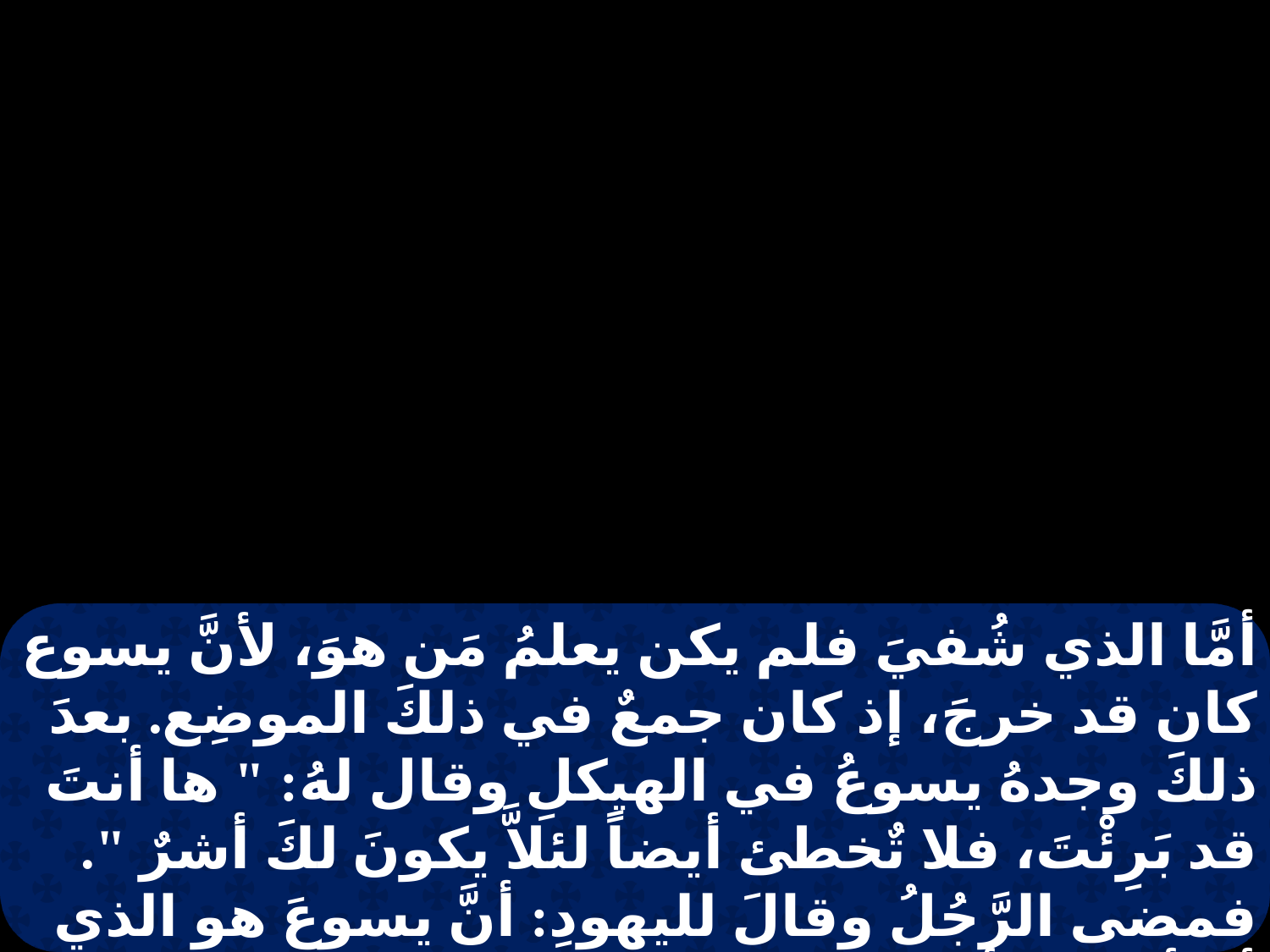

أمَّا الذي شُفيَ فلم يكن يعلمُ مَن هوَ، لأنَّ يسوع كان قد خرجَ، إذ كان جمعٌ في ذلكَ الموضِع. بعدَ ذلكَ وجدهُ يسوعُ في الهيكلِ وقال لهُ: " ها أنتَ قد بَرِئْتَ، فلا تٌخطئ أيضاً لئلاَّ يكونَ لكَ أشرٌ ". فمضى الرَّجُلُ وقالَ لليهودِ: أنَّ يسوعَ هو الذي أبرأهُ. مِن أجل هذا كانَ اليهودُ يطردونَ يسوعَ، ويُريدونَ أن يقتلوه، لأنَّهُ كانَ يفعلُ هذا في السبتِ.